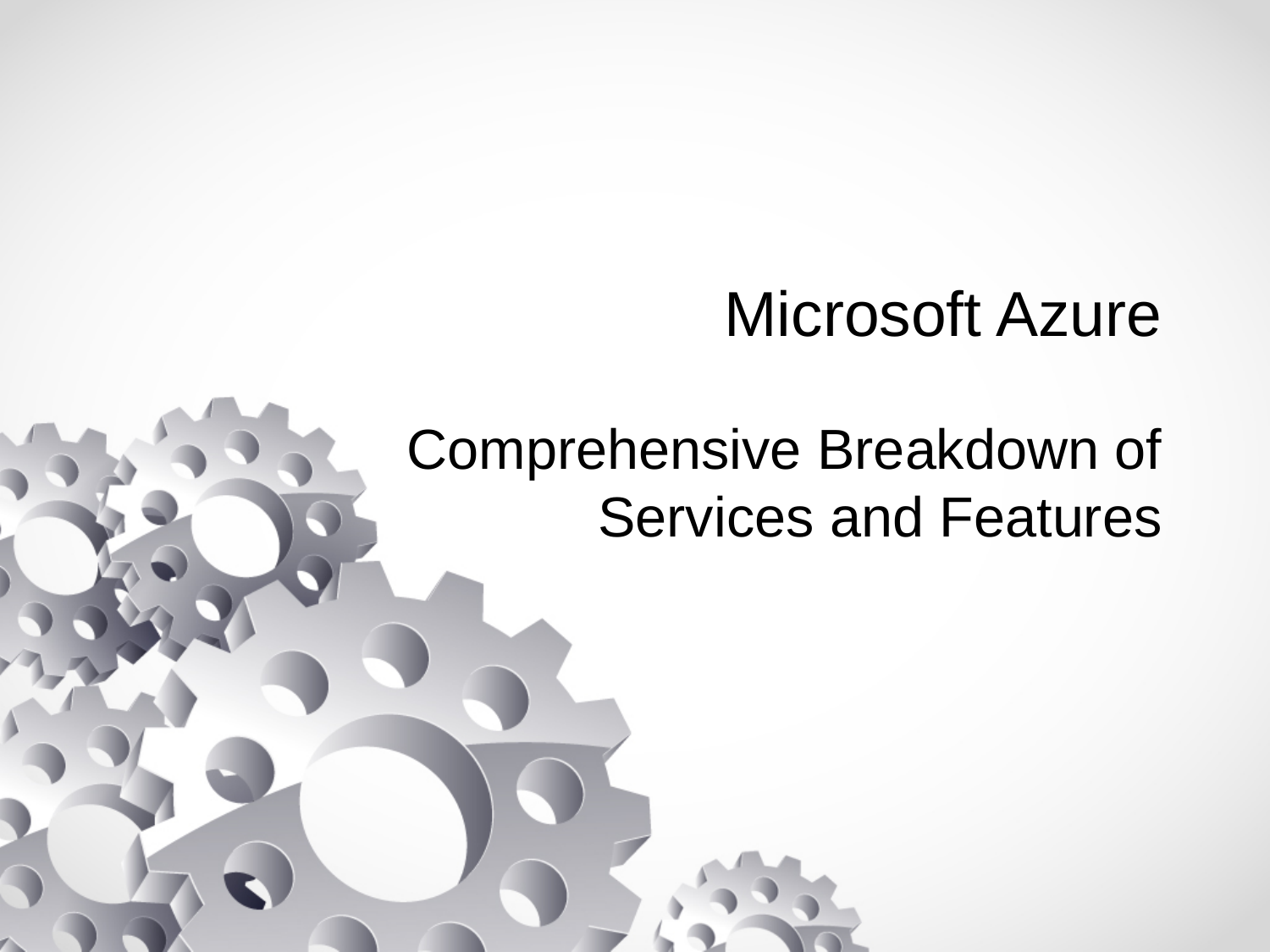

# Microsoft Azure
Comprehensive Breakdown of Services and Features